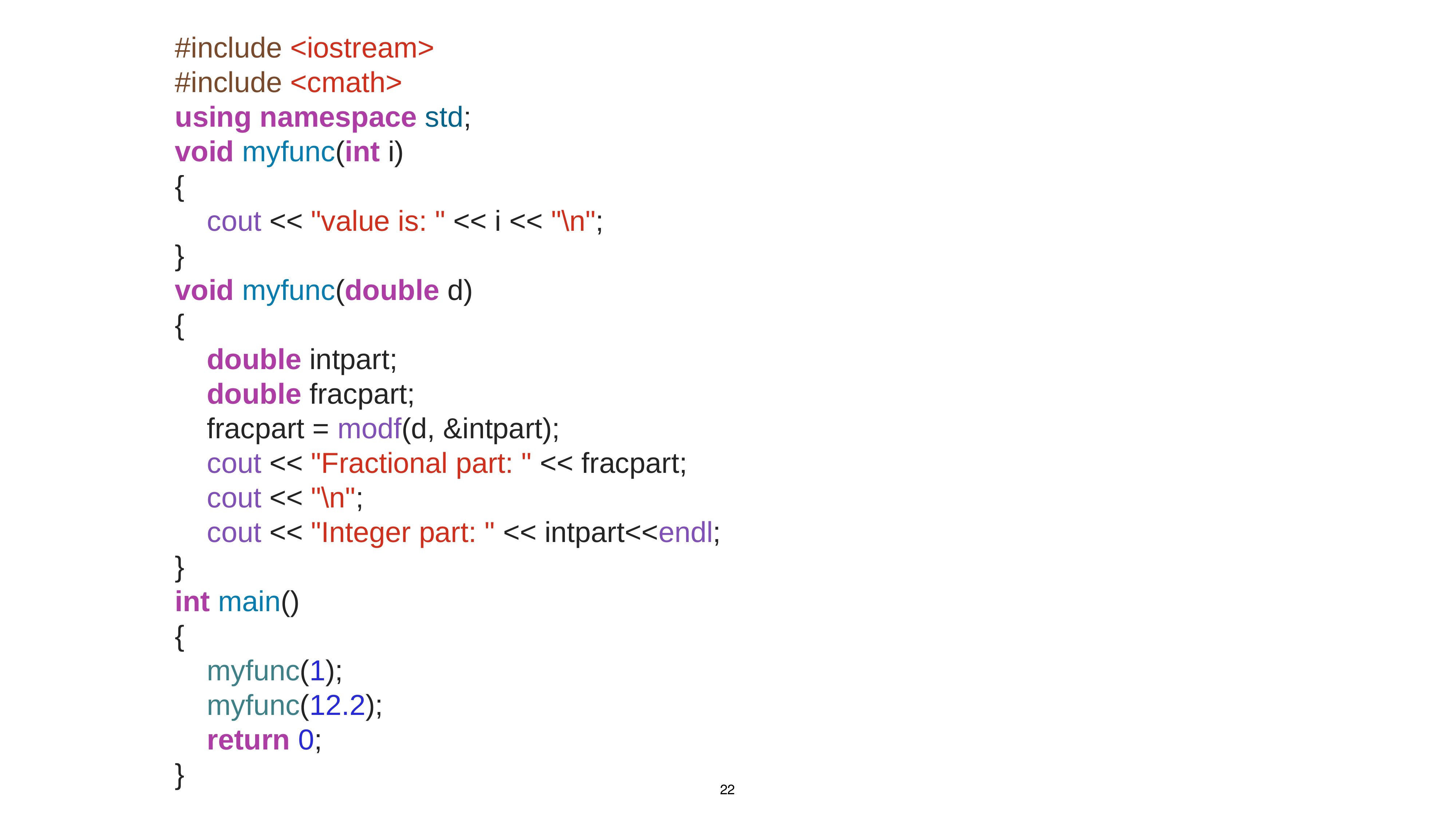

#include <iostream>
#include <cmath>
using namespace std;
void myfunc(int i)
{
    cout << "value is: " << i << "\n";
}
void myfunc(double d)
{
    double intpart;
    double fracpart;
    fracpart = modf(d, &intpart);
    cout << "Fractional part: " << fracpart;
    cout << "\n";
    cout << "Integer part: " << intpart<<endl;
}
int main()
{
    myfunc(1);
    myfunc(12.2);
    return 0;
}
22